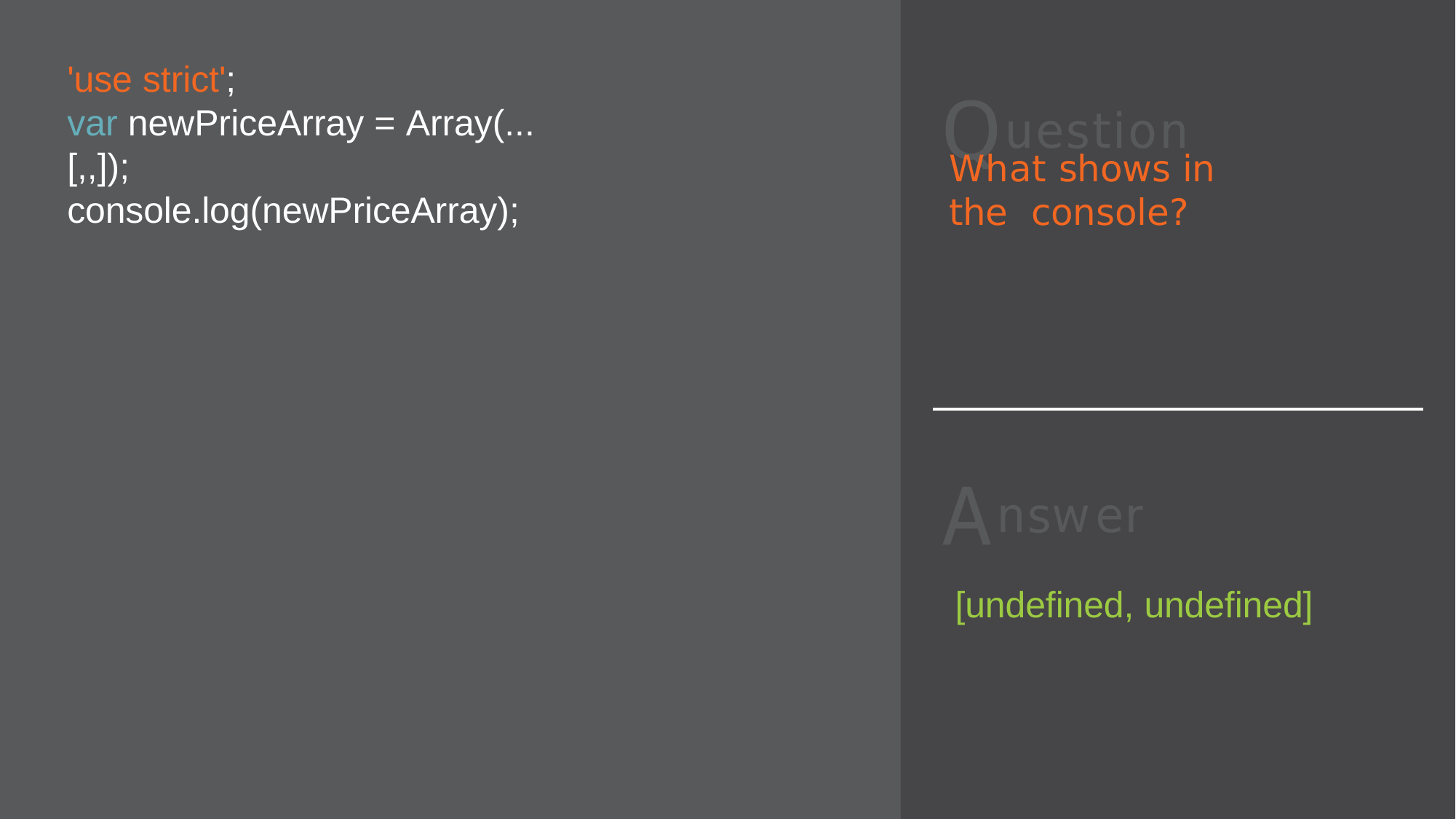

# Question
'use strict';
var newPriceArray = Array(...[,,]);  console.log(newPriceArray);
What shows in the  console?
Answer
[undefined, undefined]
52